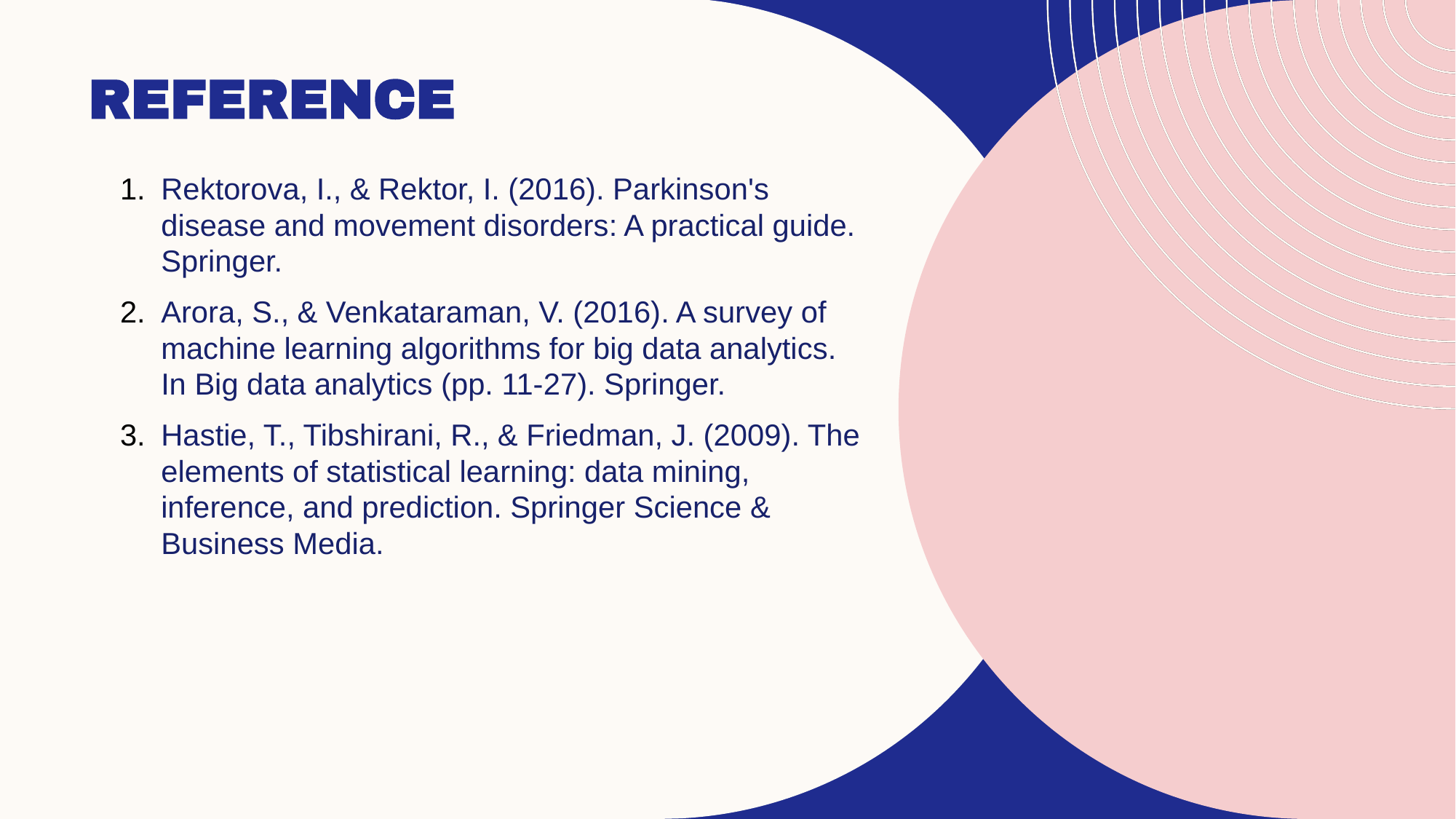

# REFERENCE
Rektorova, I., & Rektor, I. (2016). Parkinson's disease and movement disorders: A practical guide. Springer.
Arora, S., & Venkataraman, V. (2016). A survey of machine learning algorithms for big data analytics. In Big data analytics (pp. 11-27). Springer.
Hastie, T., Tibshirani, R., & Friedman, J. (2009). The elements of statistical learning: data mining, inference, and prediction. Springer Science & Business Media.